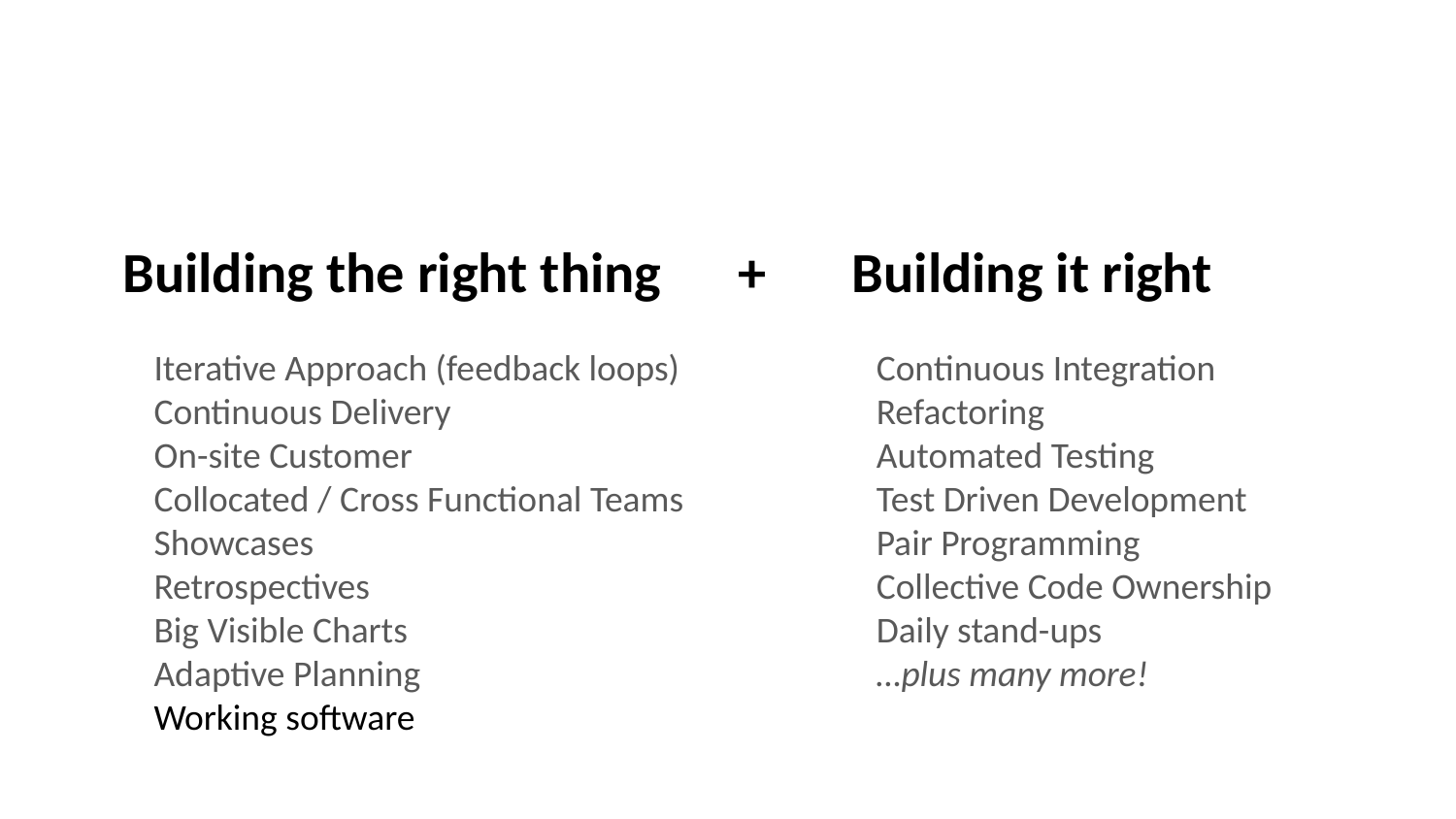

Building the right thing      +
Building it right
Iterative Approach (feedback loops)
Continuous Delivery
On-site Customer
Collocated / Cross Functional Teams
Showcases
Retrospectives
Big Visible Charts
Adaptive Planning
Working software

Continuous Integration
Refactoring
Automated Testing
Test Driven Development
Pair Programming
Collective Code Ownership
Daily stand-ups
…plus many more!